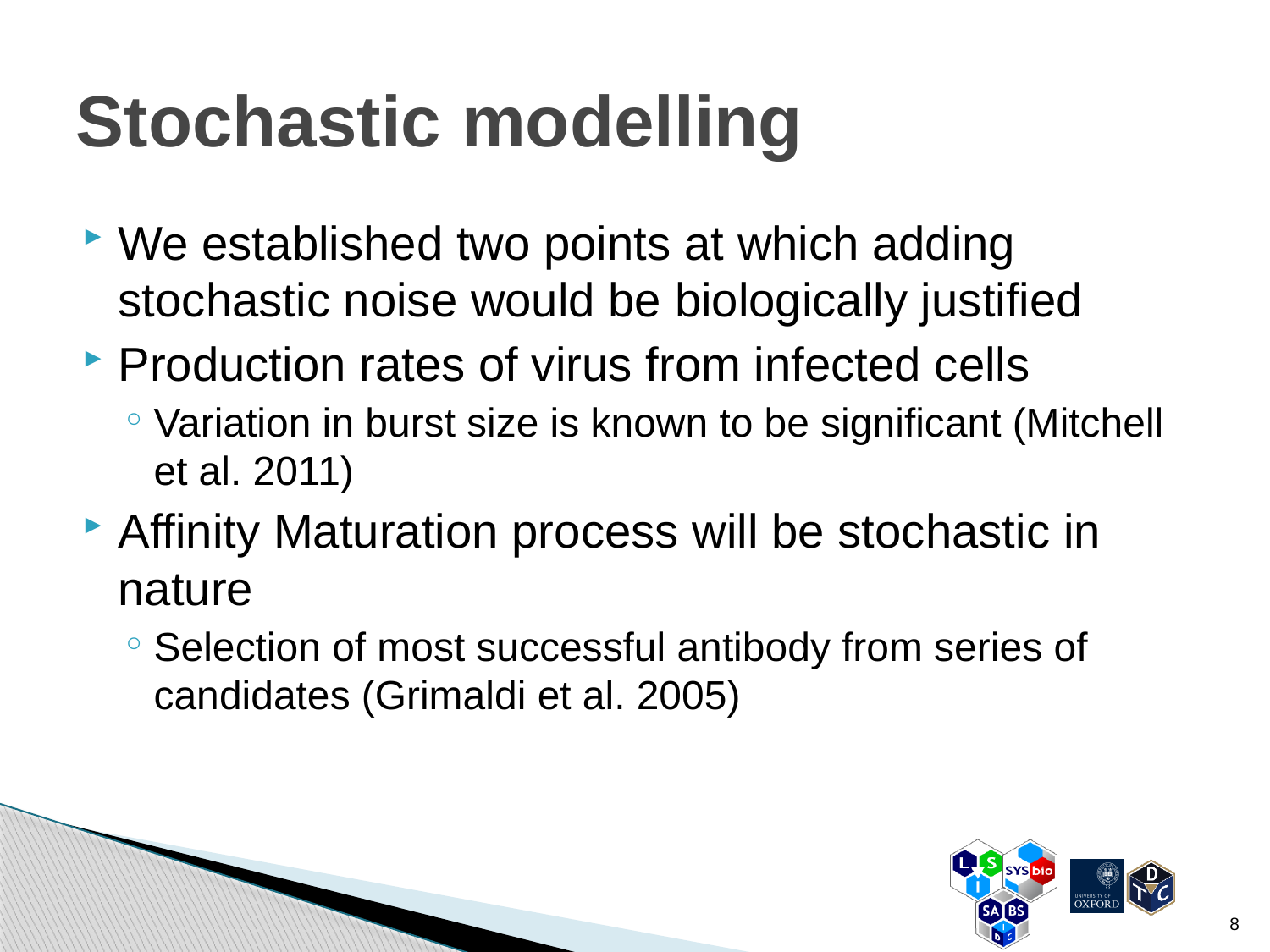

# Stochastic modelling
We established two points at which adding stochastic noise would be biologically justified
Production rates of virus from infected cells
Variation in burst size is known to be significant (Mitchell et al. 2011)
Affinity Maturation process will be stochastic in nature
Selection of most successful antibody from series of candidates (Grimaldi et al. 2005)
8